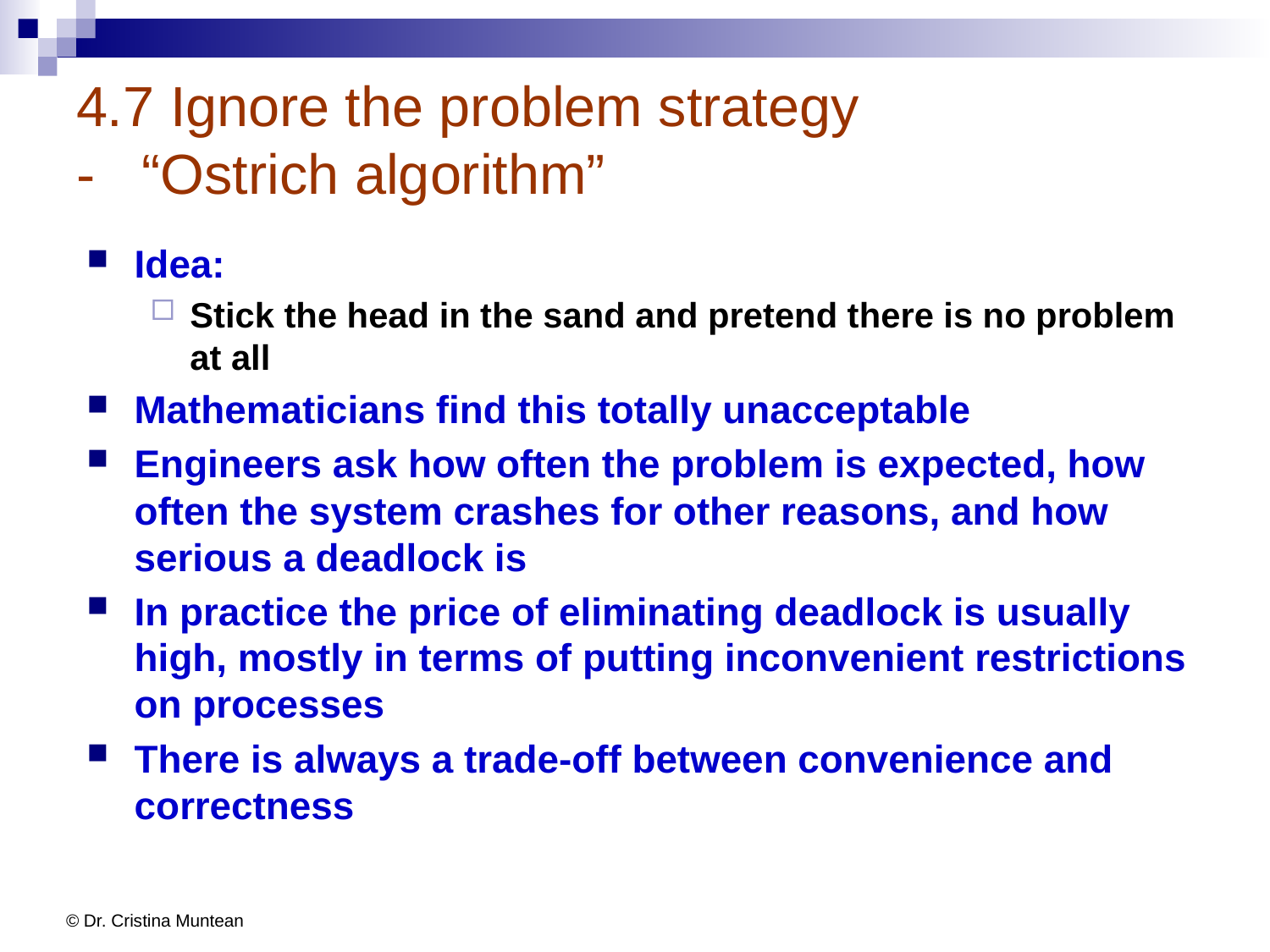

# 4.7 Ignore the problem strategy -   “Ostrich algorithm”
Idea:
Stick the head in the sand and pretend there is no problem at all
Mathematicians find this totally unacceptable
Engineers ask how often the problem is expected, how often the system crashes for other reasons, and how serious a deadlock is
In practice the price of eliminating deadlock is usually high, mostly in terms of putting inconvenient restrictions on processes
There is always a trade-off between convenience and correctness